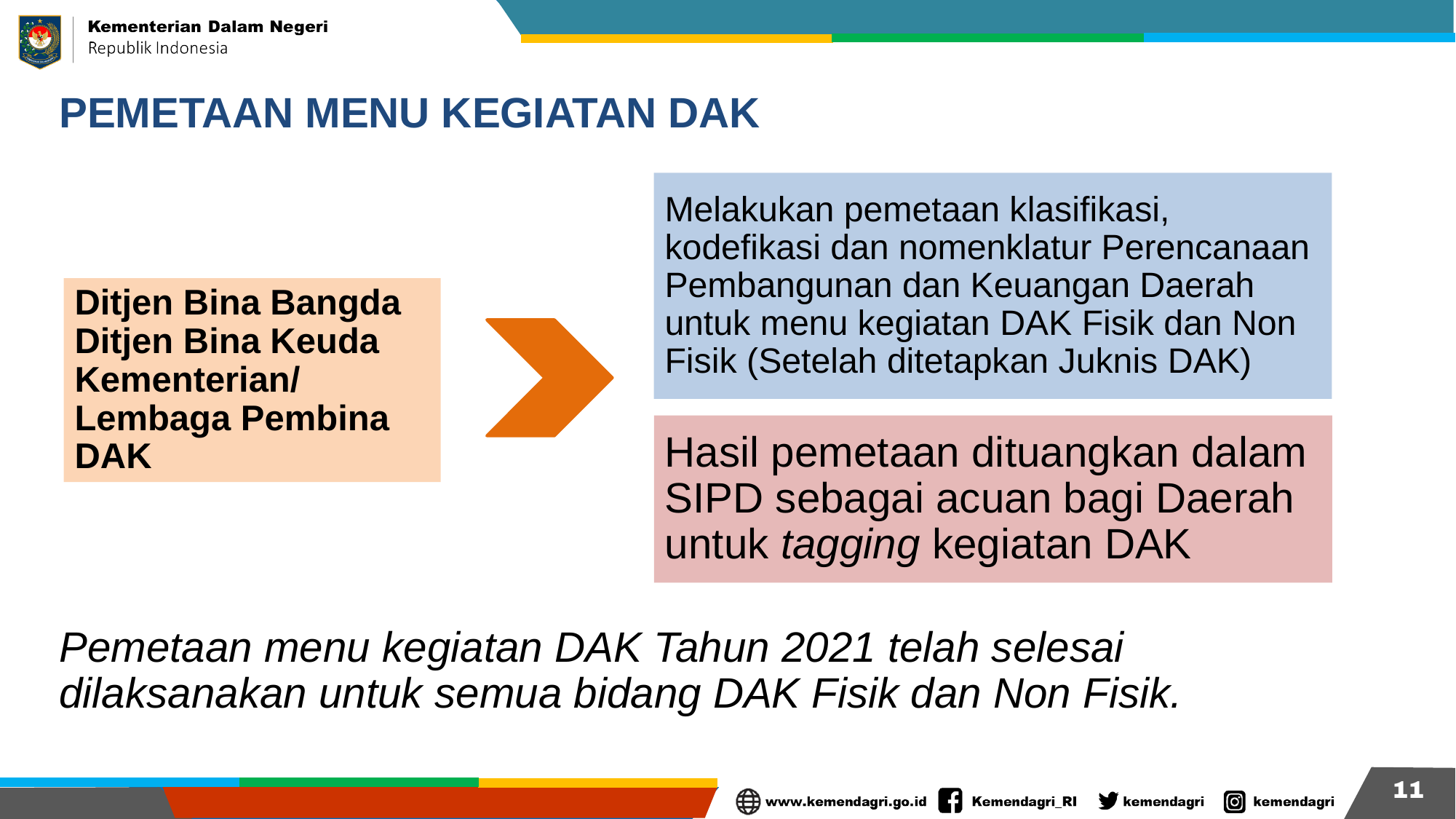

PEMETAAN MENU KEGIATAN DAK
Melakukan pemetaan klasifikasi, kodefikasi dan nomenklatur Perencanaan Pembangunan dan Keuangan Daerah untuk menu kegiatan DAK Fisik dan Non Fisik (Setelah ditetapkan Juknis DAK)
Ditjen Bina Bangda
Ditjen Bina Keuda
Kementerian/Lembaga Pembina DAK

Hasil pemetaan dituangkan dalam SIPD sebagai acuan bagi Daerah untuk tagging kegiatan DAK
Pemetaan menu kegiatan DAK Tahun 2021 telah selesai dilaksanakan untuk semua bidang DAK Fisik dan Non Fisik.
11